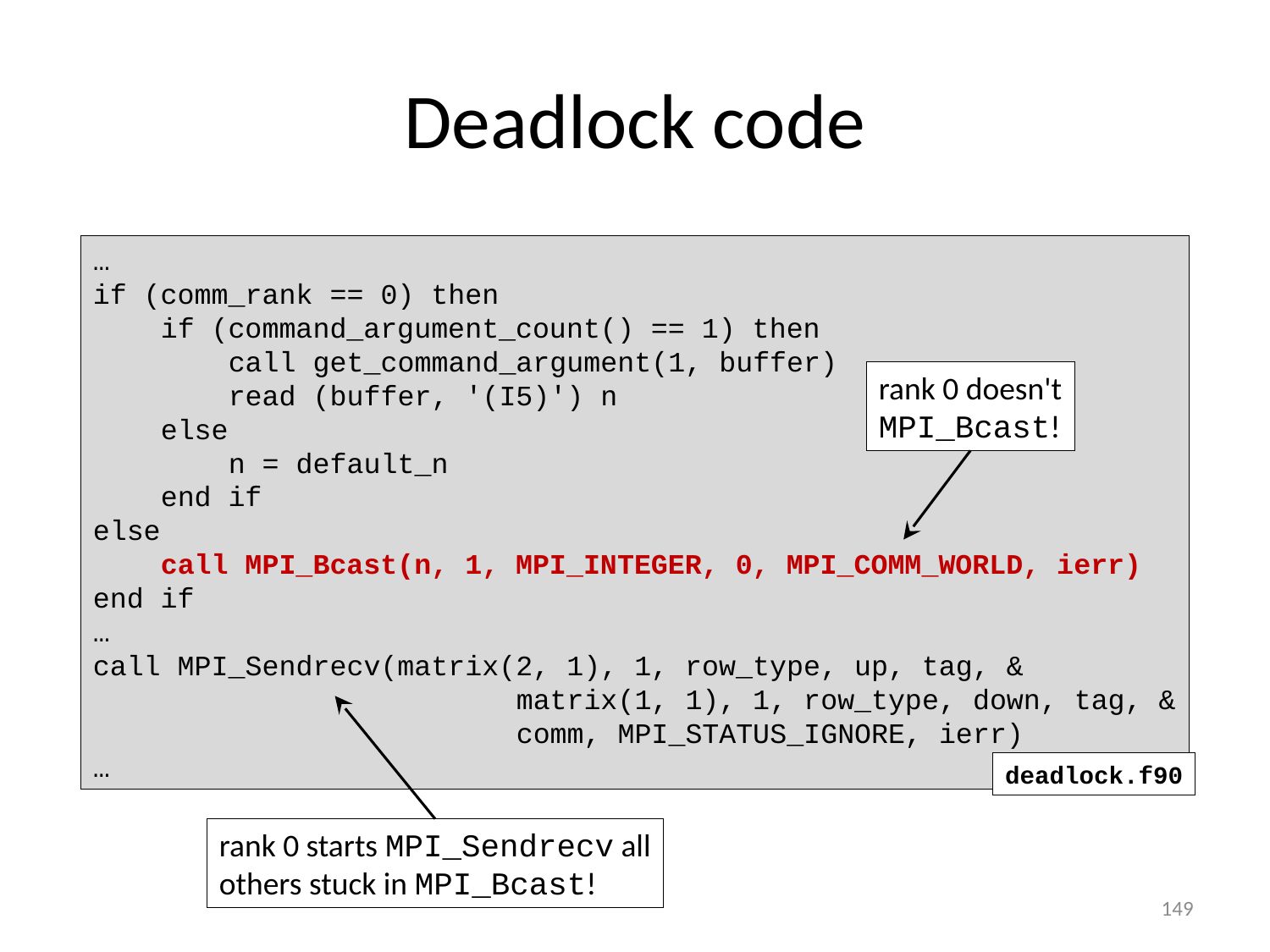

# Deadlock code
…
if (comm_rank == 0) then
    if (command_argument_count() == 1) then
        call get_command_argument(1, buffer)
        read (buffer, '(I5)') n
    else
        n = default_n
    end if
else
    call MPI_Bcast(n, 1, MPI_INTEGER, 0, MPI_COMM_WORLD, ierr)
end if
…
call MPI_Sendrecv(matrix(2, 1), 1, row_type, up, tag, &
                         matrix(1, 1), 1, row_type, down, tag, &
                         comm, MPI_STATUS_IGNORE, ierr)
…
deadlock.f90
rank 0 doesn't
MPI_Bcast!
rank 0 starts MPI_Sendrecv all
others stuck in MPI_Bcast!
149